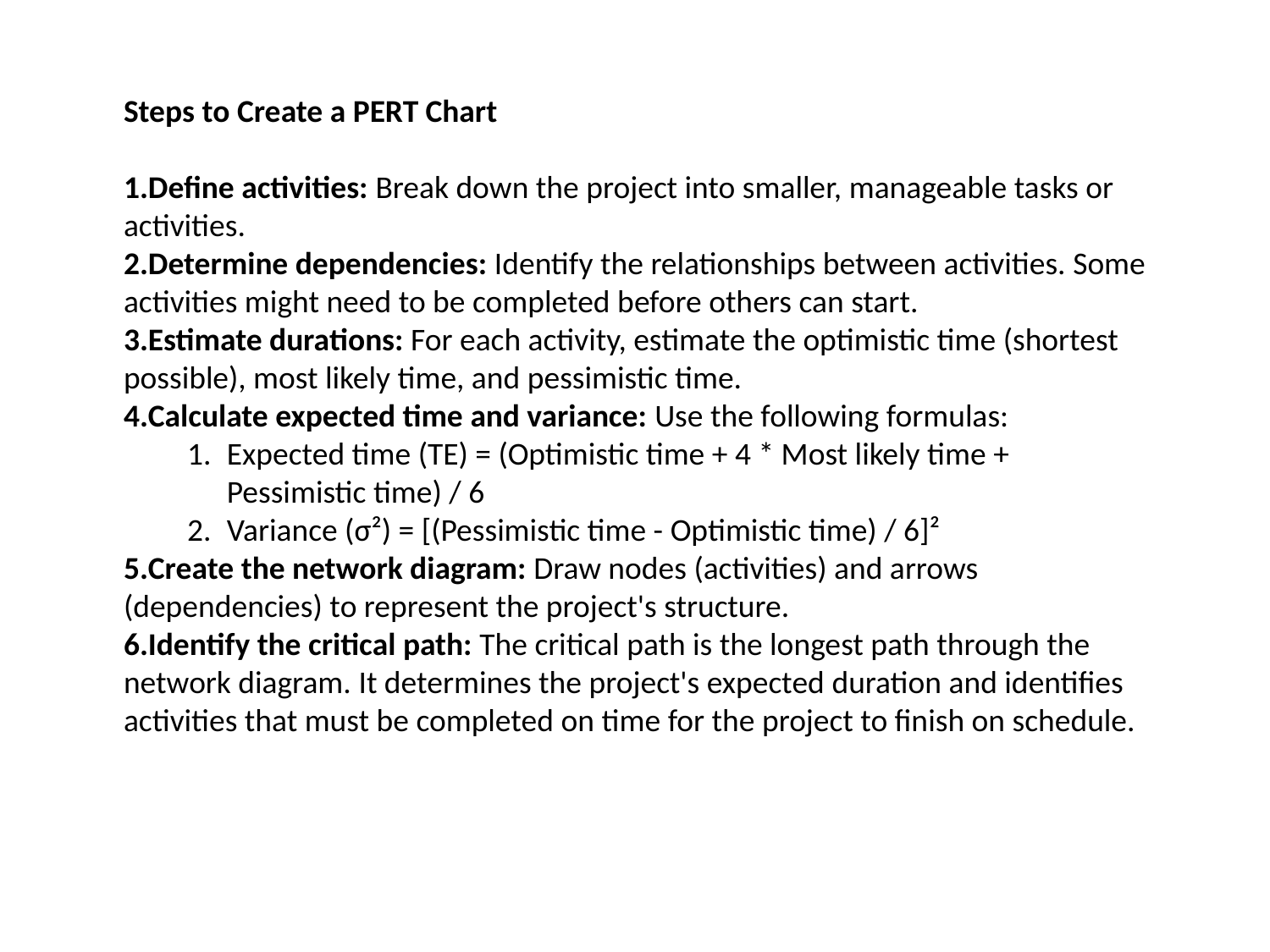

Steps to Create a PERT Chart

Define activities: Break down the project into smaller, manageable tasks or activities.
Determine dependencies: Identify the relationships between activities. Some activities might need to be completed before others can start.
Estimate durations: For each activity, estimate the optimistic time (shortest possible), most likely time, and pessimistic time.
Calculate expected time and variance: Use the following formulas:
Expected time (TE) = (Optimistic time + 4 * Most likely time + Pessimistic time) / 6
Variance (σ²) = [(Pessimistic time - Optimistic time) / 6]²
Create the network diagram: Draw nodes (activities) and arrows (dependencies) to represent the project's structure.
Identify the critical path: The critical path is the longest path through the network diagram. It determines the project's expected duration and identifies activities that must be completed on time for the project to finish on schedule.